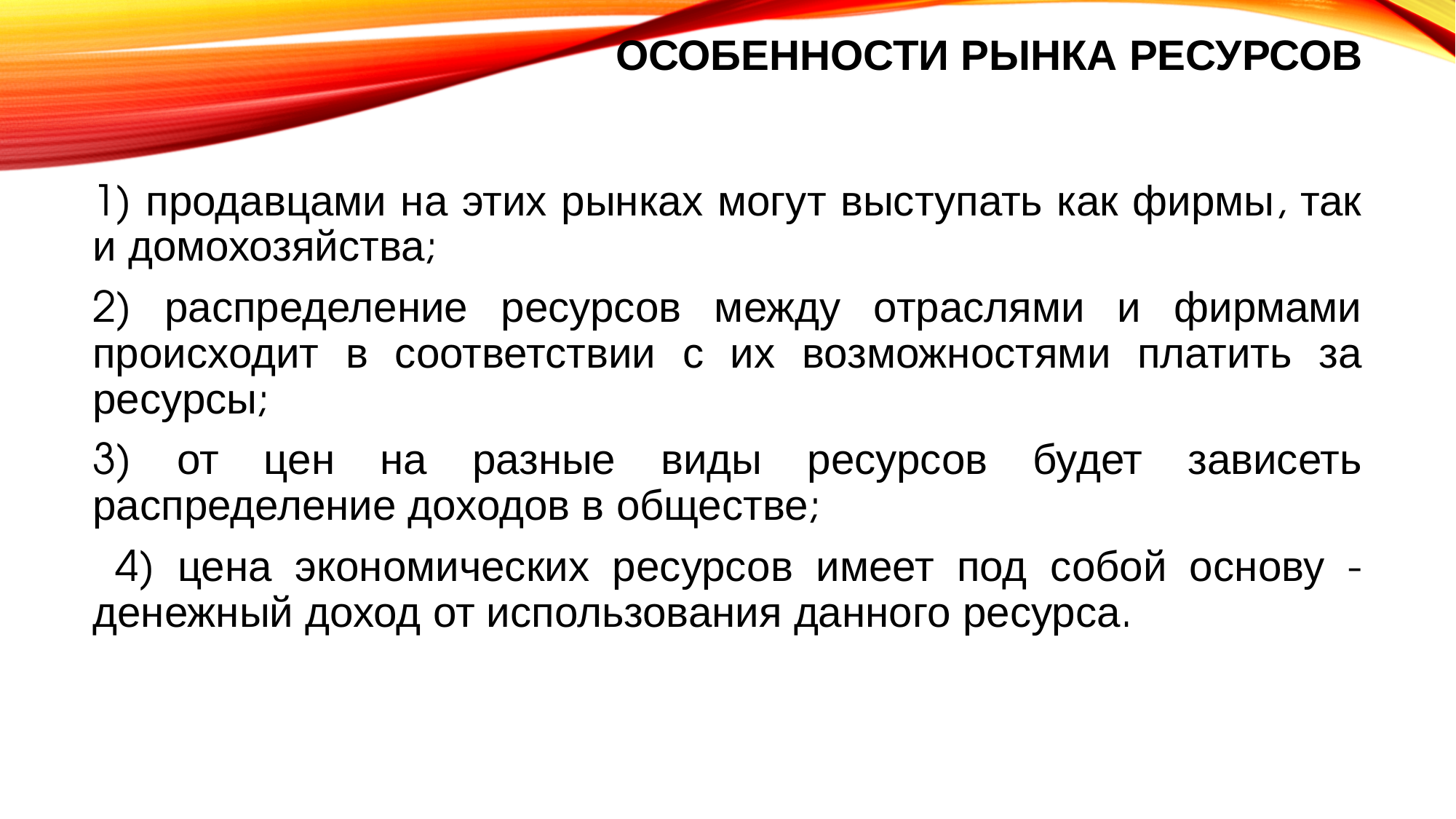

# Особенности рынка ресурсов

1) продавцами на этих рынках могут выступать как фирмы, так и домохозяйства;
2) распределение ресурсов между отраслями и фирмами происходит в соответствии с их возможностями платить за ресурсы;
3) от цен на разные виды ресурсов будет зависеть распределение доходов в обществе;
 4) цена экономических ресурсов имеет под собой основу - денежный доход от использования данного ресурса.